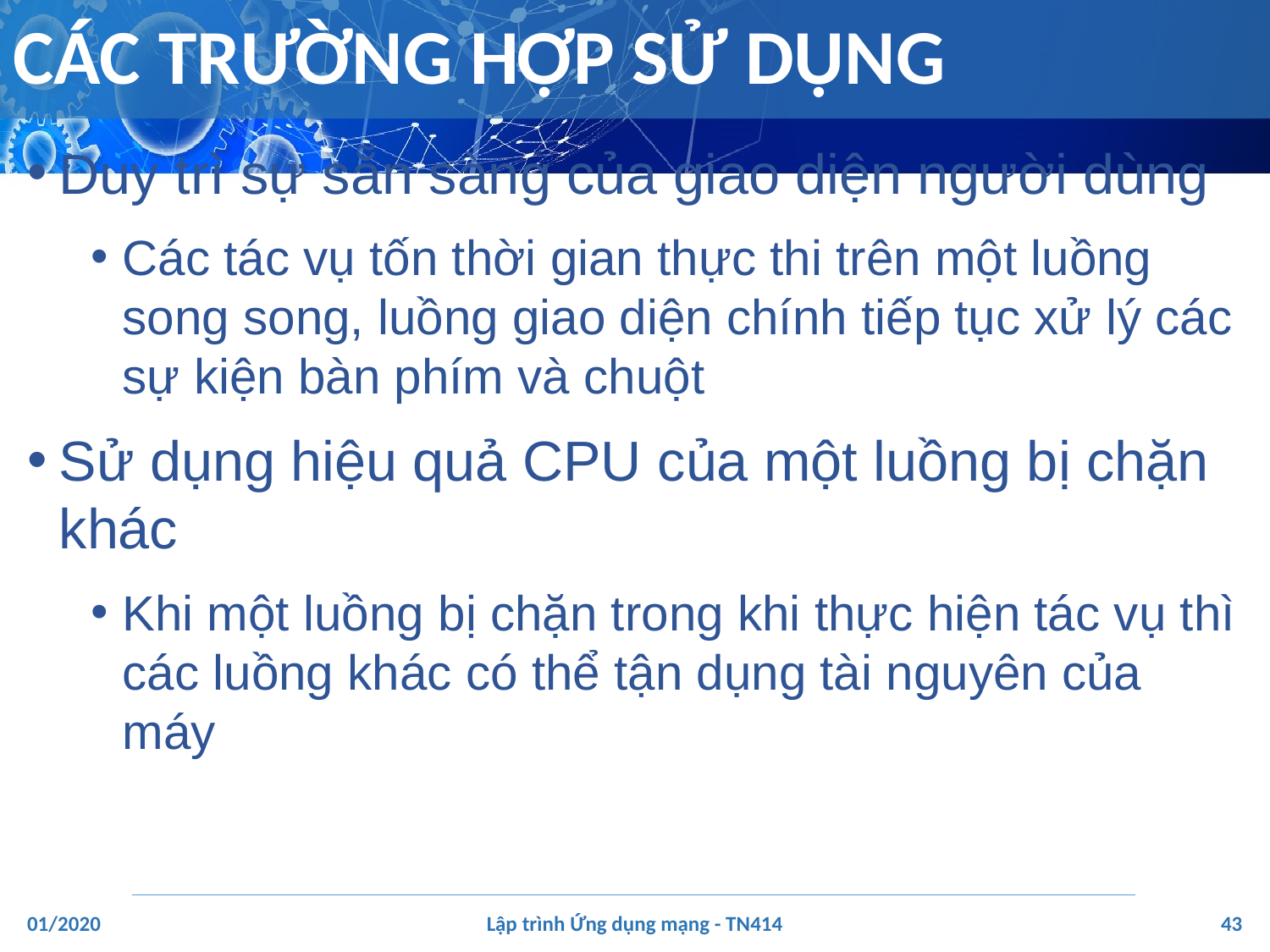

# CÁC TRƯỜNG HỢP SỬ DỤNG
Duy trì sự sẵn sàng của giao diện người dùng
Các tác vụ tốn thời gian thực thi trên một luồng song song, luồng giao diện chính tiếp tục xử lý các sự kiện bàn phím và chuột
Sử dụng hiệu quả CPU của một luồng bị chặn khác
Khi một luồng bị chặn trong khi thực hiện tác vụ thì các luồng khác có thể tận dụng tài nguyên của máy
43
01/2020
Lập trình Ứng dụng mạng - TN414